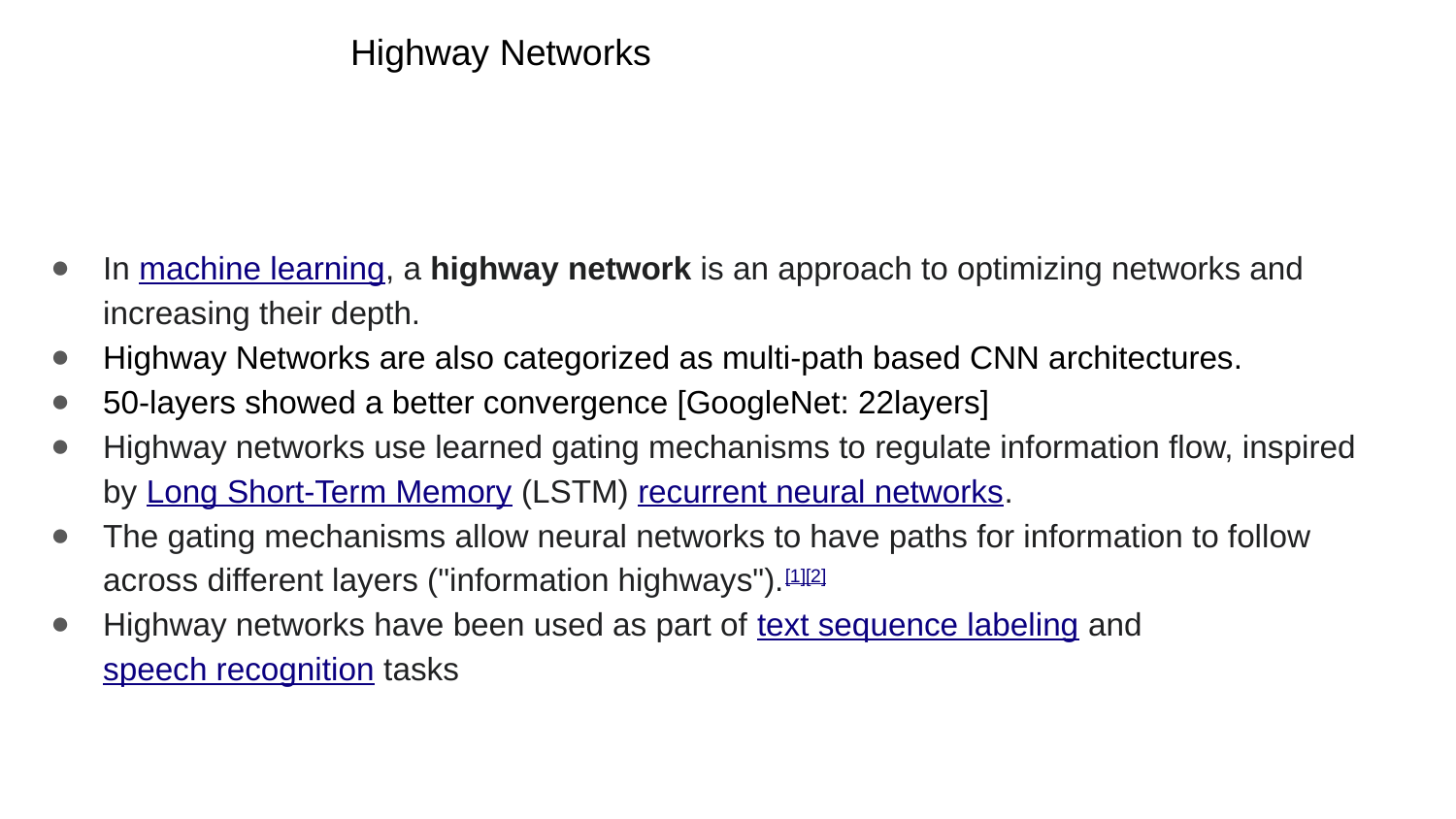

# Highway Networks
In machine learning, a highway network is an approach to optimizing networks and increasing their depth.
Highway Networks are also categorized as multi-path based CNN architectures.
50-layers showed a better convergence [GoogleNet: 22layers]
Highway networks use learned gating mechanisms to regulate information flow, inspired by Long Short-Term Memory (LSTM) recurrent neural networks.
The gating mechanisms allow neural networks to have paths for information to follow across different layers ("information highways").[1][2]
Highway networks have been used as part of text sequence labeling and speech recognition tasks